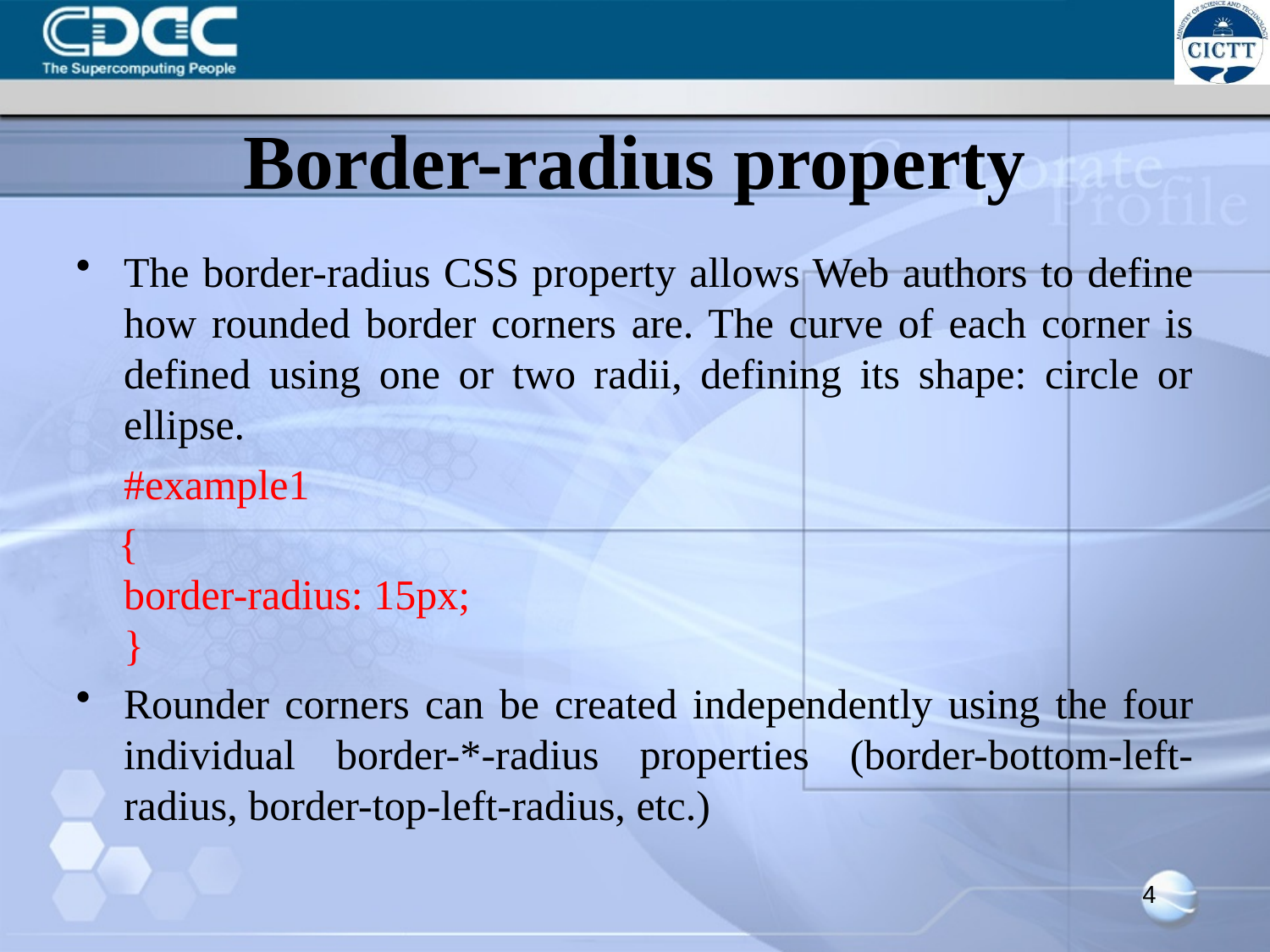

# Border-radius property
The border-radius CSS property allows Web authors to define how rounded border corners are. The curve of each corner is defined using one or two radii, defining its shape: circle or ellipse.
	#example1
    {
border-radius: 15px;
}
Rounder corners can be created independently using the four individual border-*-radius properties (border-bottom-left-radius, border-top-left-radius, etc.)